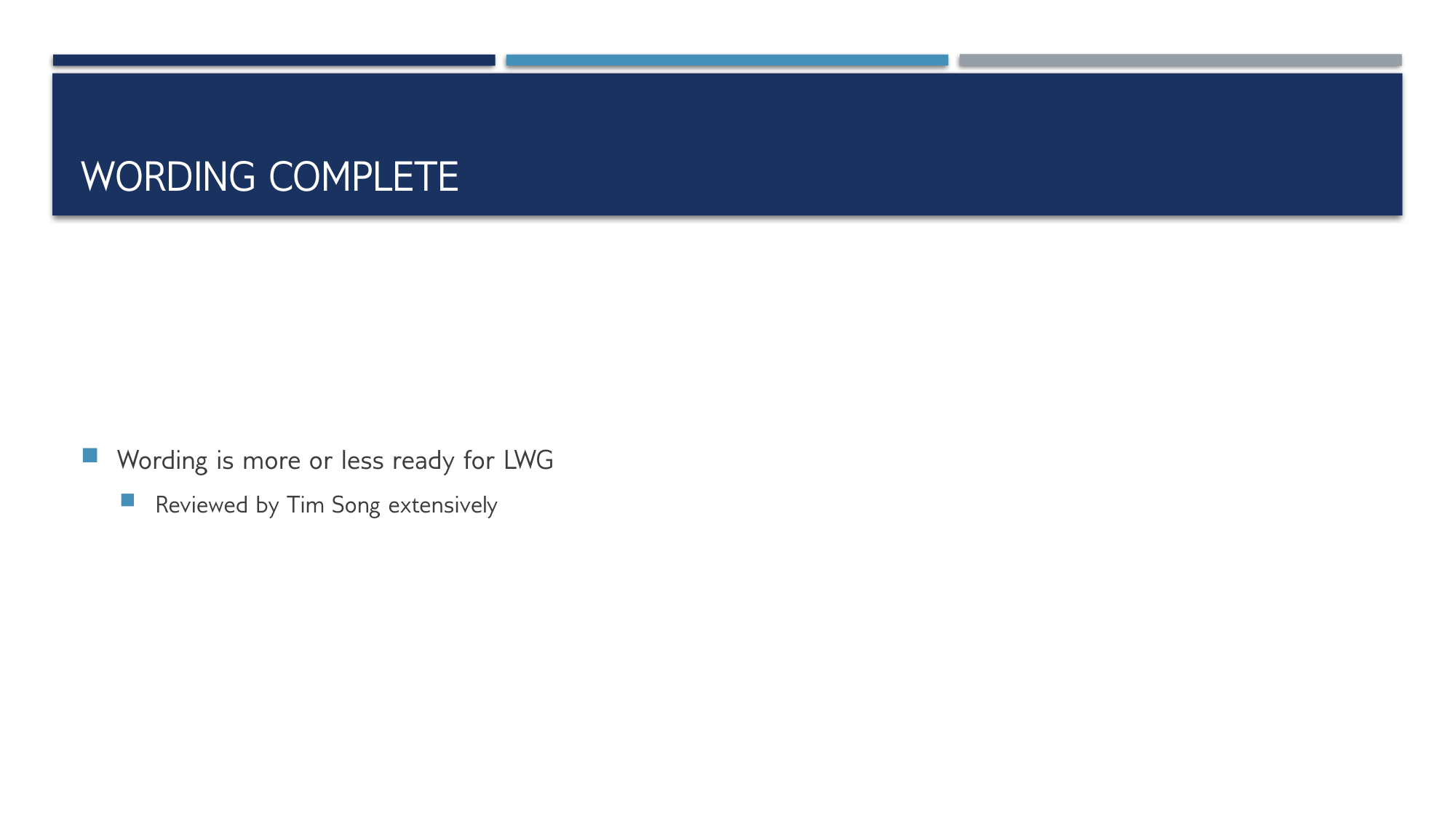

# Wording Complete
Wording is more or less ready for LWG
Reviewed by Tim Song extensively